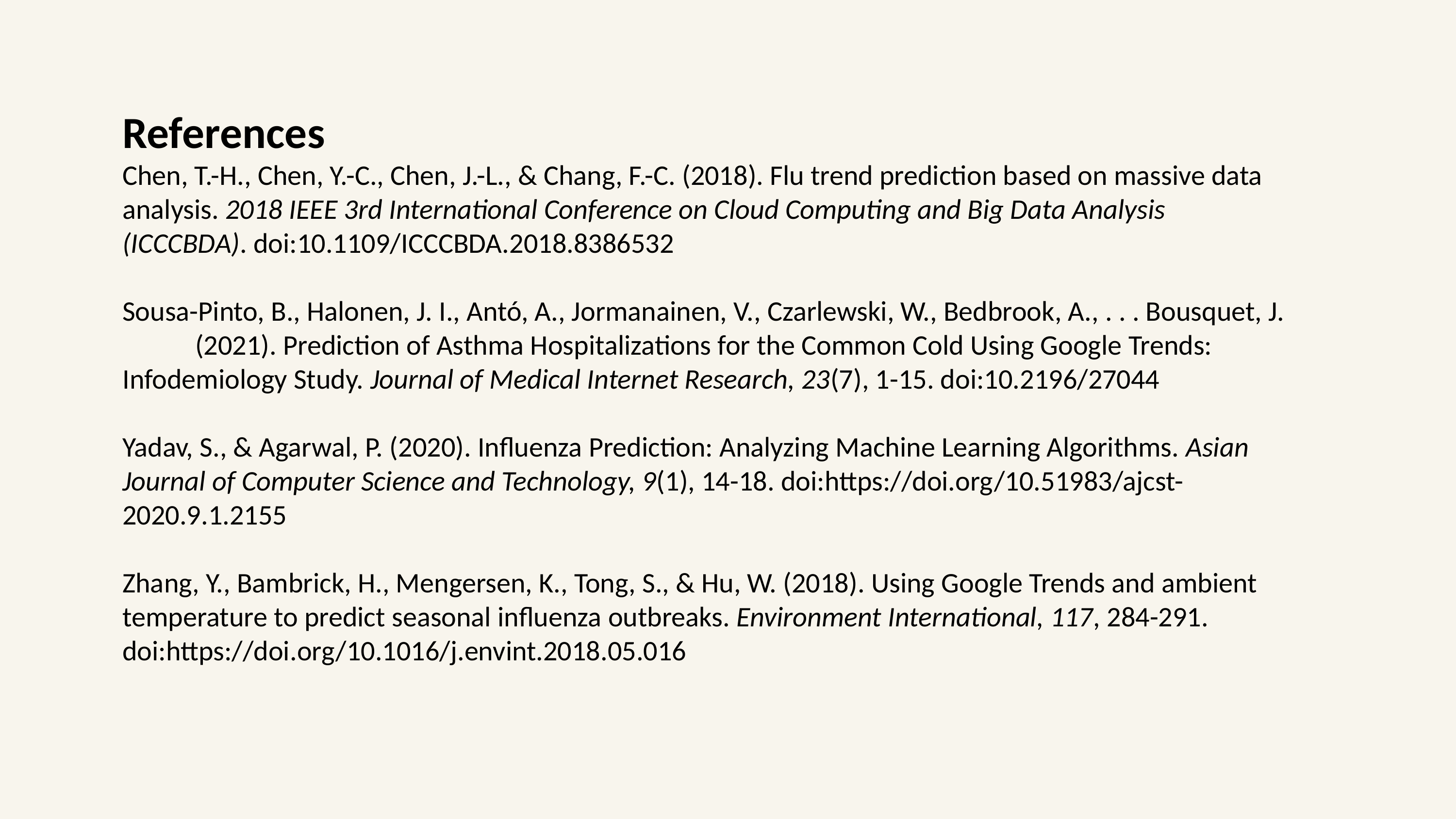

References
Chen, T.-H., Chen, Y.-C., Chen, J.-L., & Chang, F.-C. (2018). Flu trend prediction based on massive data 	analysis. 2018 IEEE 3rd International Conference on Cloud Computing and Big Data Analysis 	(ICCCBDA). doi:10.1109/ICCCBDA.2018.8386532

Sousa-Pinto, B., Halonen, J. I., Antó, A., Jormanainen, V., Czarlewski, W., Bedbrook, A., . . . Bousquet, J. 	(2021). Prediction of Asthma Hospitalizations for the Common Cold Using Google Trends: 	Infodemiology Study. Journal of Medical Internet Research, 23(7), 1-15. doi:10.2196/27044

Yadav, S., & Agarwal, P. (2020). Influenza Prediction: Analyzing Machine Learning Algorithms. Asian 	Journal of Computer Science and Technology, 9(1), 14-18. doi:https://doi.org/10.51983/ajcst-	2020.9.1.2155

Zhang, Y., Bambrick, H., Mengersen, K., Tong, S., & Hu, W. (2018). Using Google Trends and ambient 	temperature to predict seasonal influenza outbreaks. Environment International, 117, 284-291. 	doi:https://doi.org/10.1016/j.envint.2018.05.016